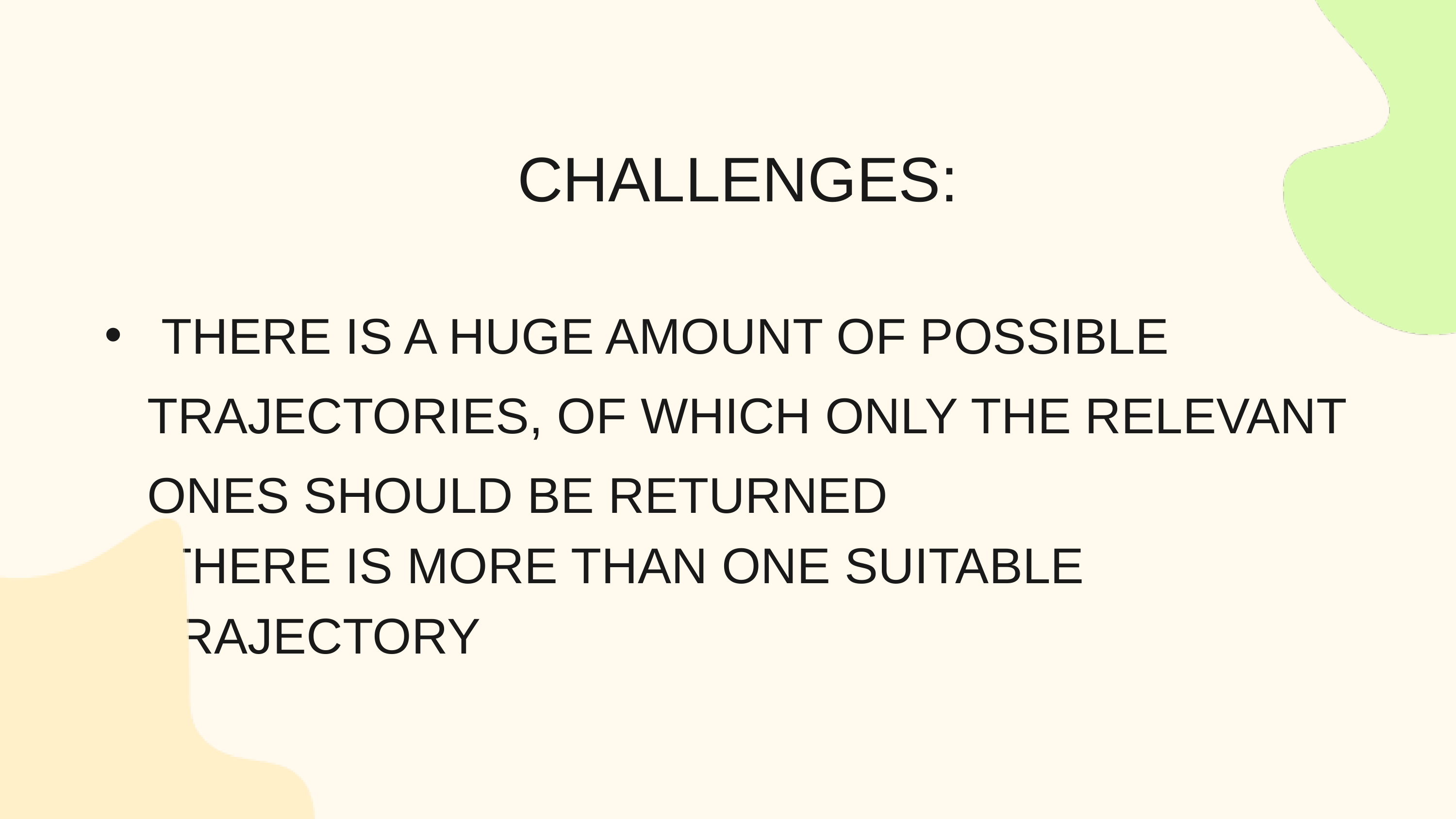

CHALLENGES:
 THERE IS A HUGE AMOUNT OF POSSIBLE TRAJECTORIES, OF WHICH ONLY THE RELEVANT ONES SHOULD BE RETURNED
 THERE IS MORE THAN ONE SUITABLE TRAJECTORY